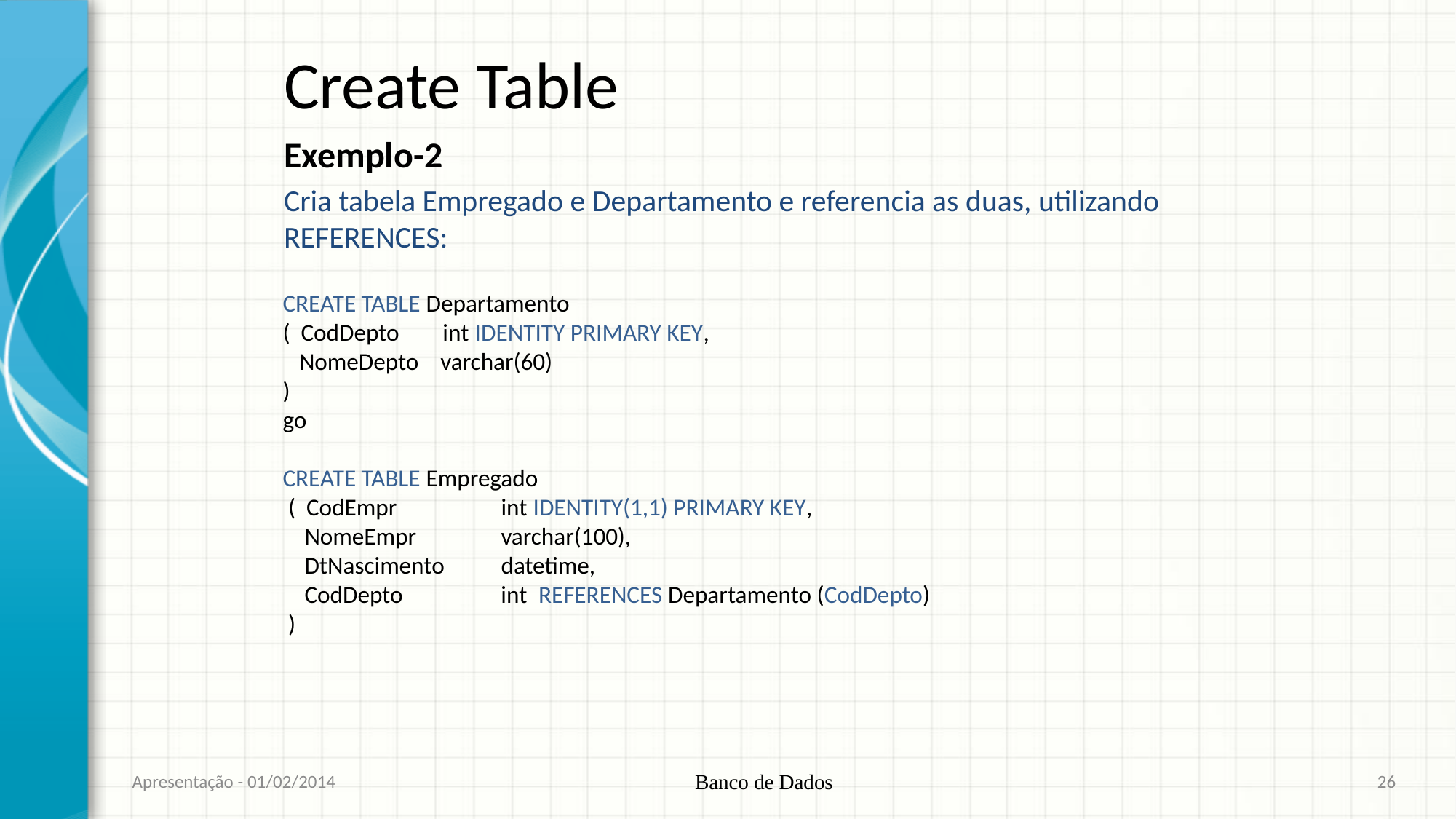

# Create Table
Exemplo-2
Cria tabela Empregado e Departamento e referencia as duas, utilizando REFERENCES:
CREATE TABLE Departamento
(  CodDepto        int IDENTITY PRIMARY KEY,
   NomeDepto    varchar(60)
)
go

CREATE TABLE Empregado
 (  CodEmpr 	int IDENTITY(1,1) PRIMARY KEY,
    NomeEmpr	varchar(100),
    DtNascimento	datetime,
    CodDepto                  int  REFERENCES Departamento (CodDepto)
 )
Apresentação - 01/02/2014
Banco de Dados
26